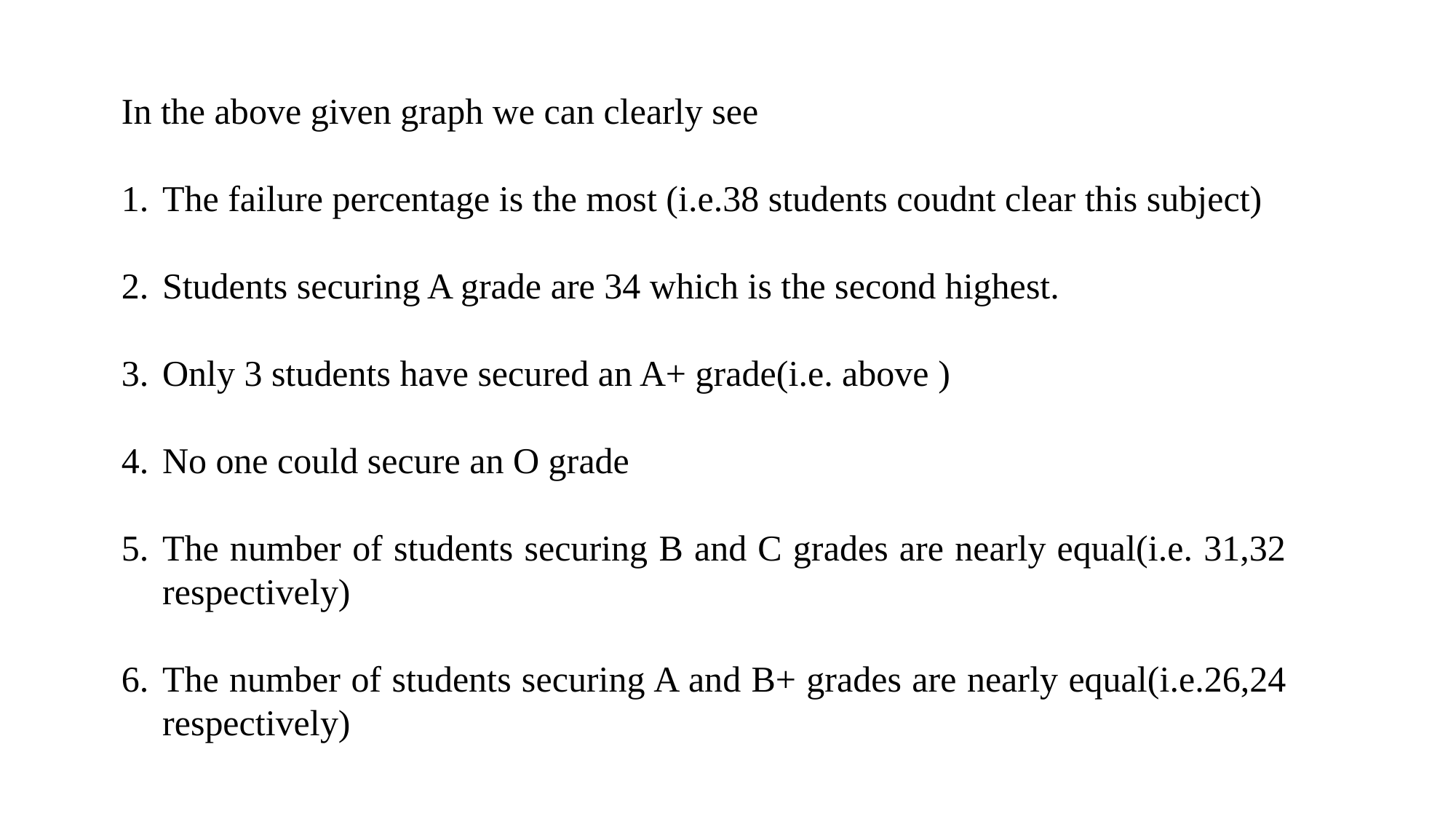

In the above given graph we can clearly see

The failure percentage is the most (i.e.38 students coudnt clear this subject)

Students securing A grade are 34 which is the second highest.

Only 3 students have secured an A+ grade(i.e. above )

No one could secure an O grade

The number of students securing B and C grades are nearly equal(i.e. 31,32 respectively)

The number of students securing A and B+ grades are nearly equal(i.e.26,24 respectively)